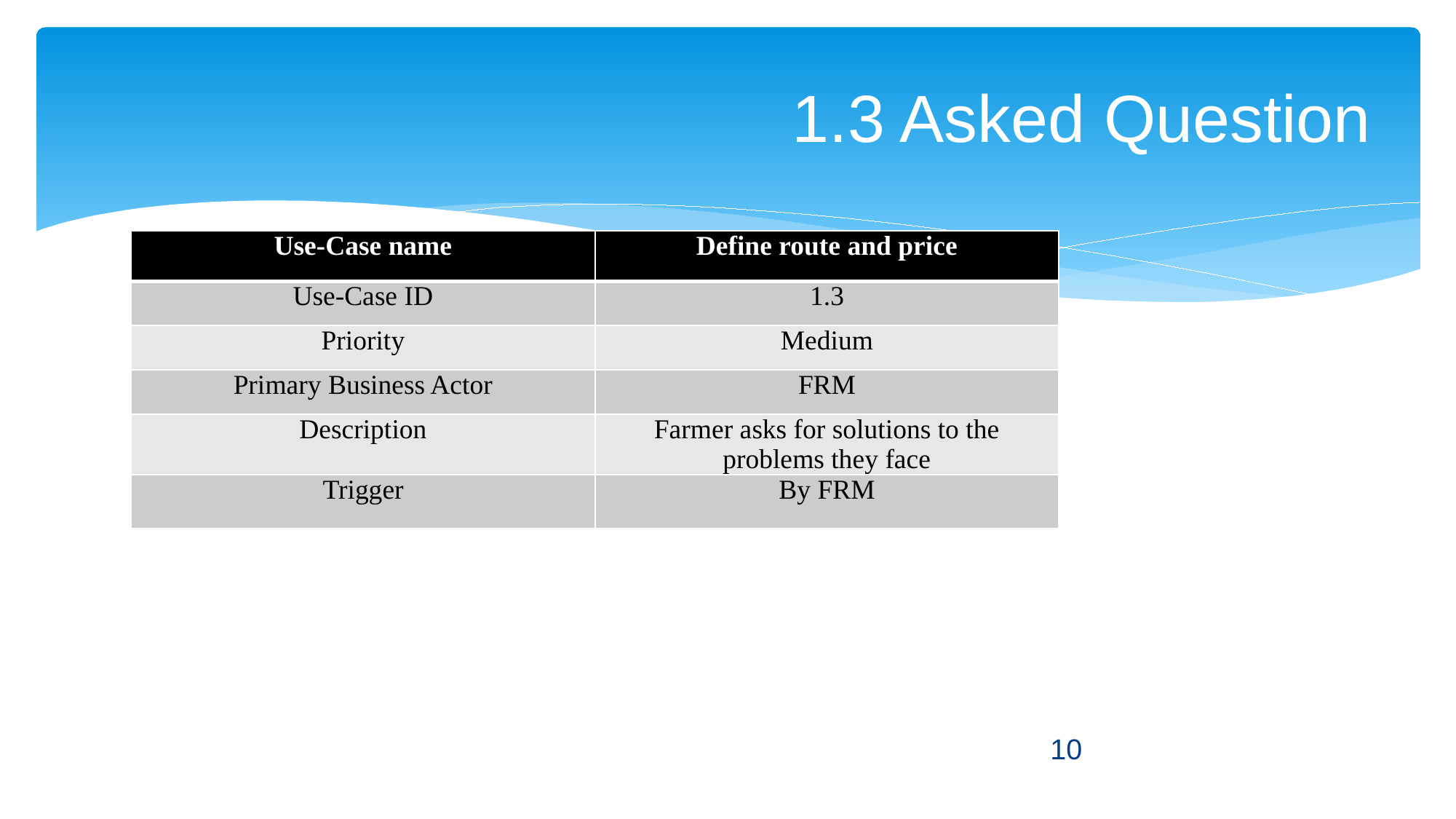

# 1.3 Asked Question
| Use-Case name | Define route and price |
| --- | --- |
| Use-Case ID | 1.3 |
| Priority | Medium |
| Primary Business Actor | FRM |
| Description | Farmer asks for solutions to the problems they face |
| Trigger | By FRM |
10